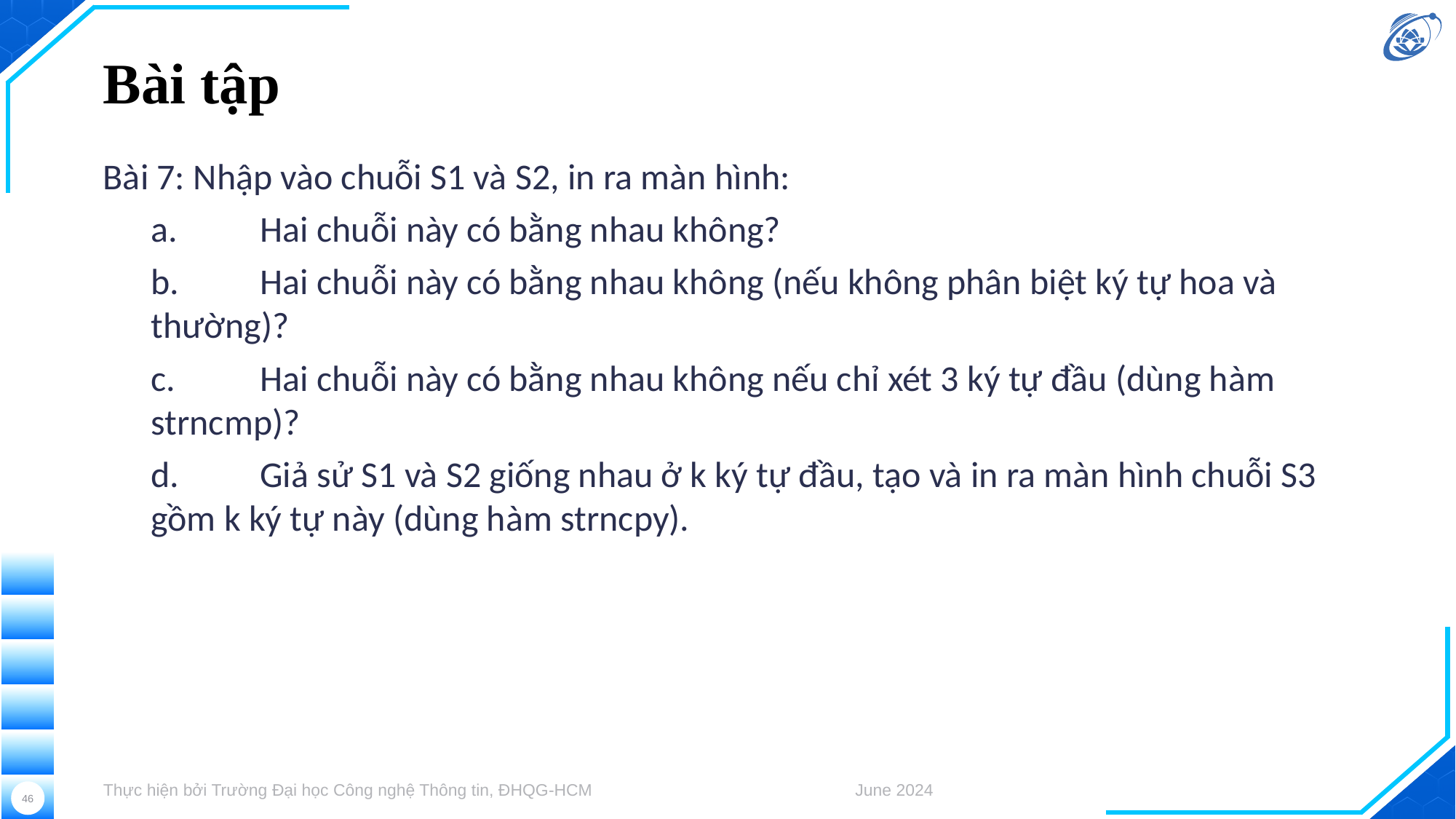

# Bài tập
Bài 7: Nhập vào chuỗi S1 và S2, in ra màn hình:
a.	Hai chuỗi này có bằng nhau không?
b.	Hai chuỗi này có bằng nhau không (nếu không phân biệt ký tự hoa và thường)?
c.	Hai chuỗi này có bằng nhau không nếu chỉ xét 3 ký tự đầu (dùng hàm strncmp)?
d.	Giả sử S1 và S2 giống nhau ở k ký tự đầu, tạo và in ra màn hình chuỗi S3 gồm k ký tự này (dùng hàm strncpy).
Thực hiện bởi Trường Đại học Công nghệ Thông tin, ĐHQG-HCM
June 2024
46